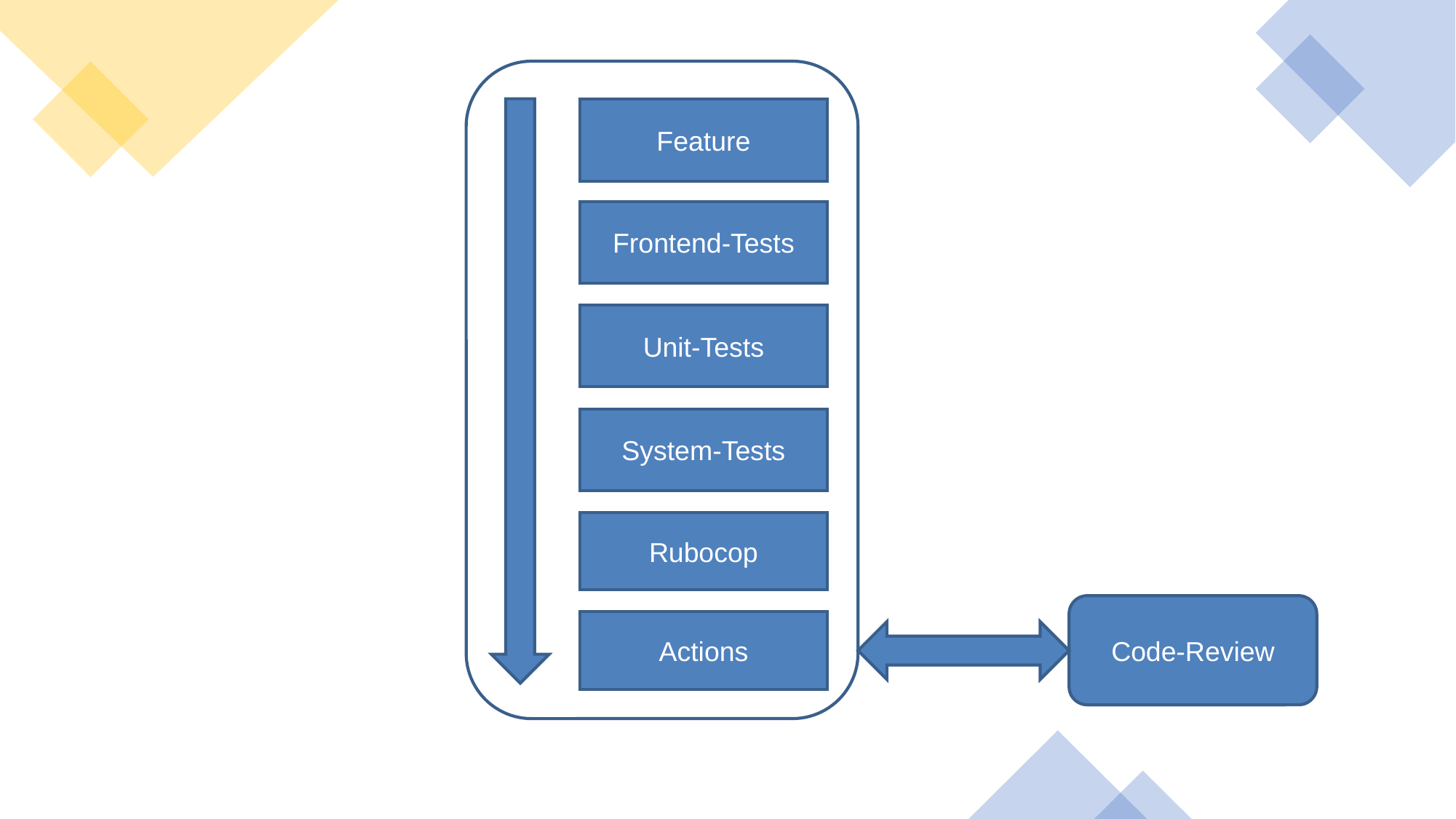

Feature

Frontend-Tests
Unit-Tests
System-Tests
Rubocop

Code-Review
Actions